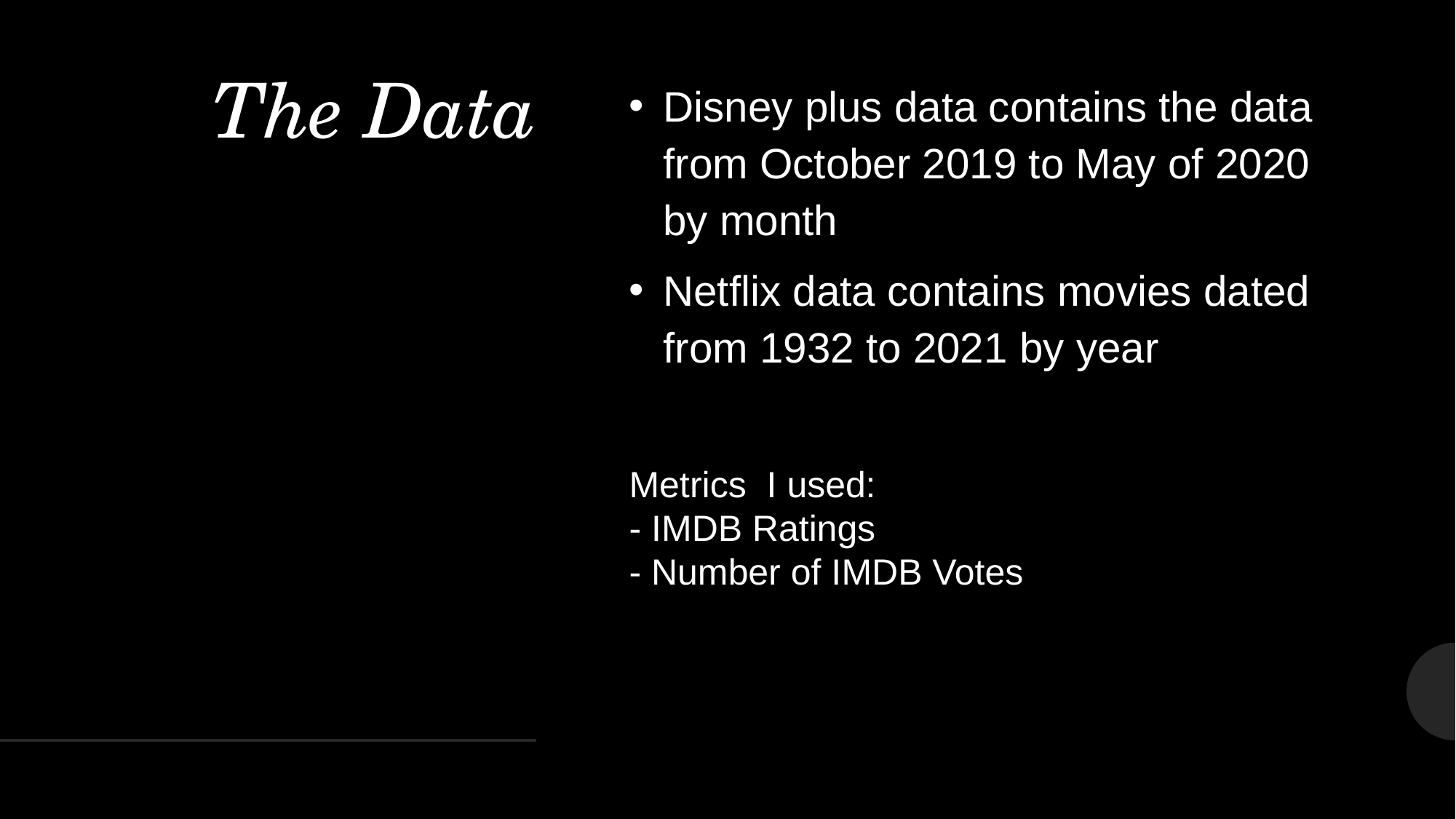

# The Data
Disney plus data contains the data from October 2019 to May of 2020 by month
Netflix data contains movies dated from 1932 to 2021 by year
Metrics  I used:
- IMDB Ratings
- Number of IMDB Votes